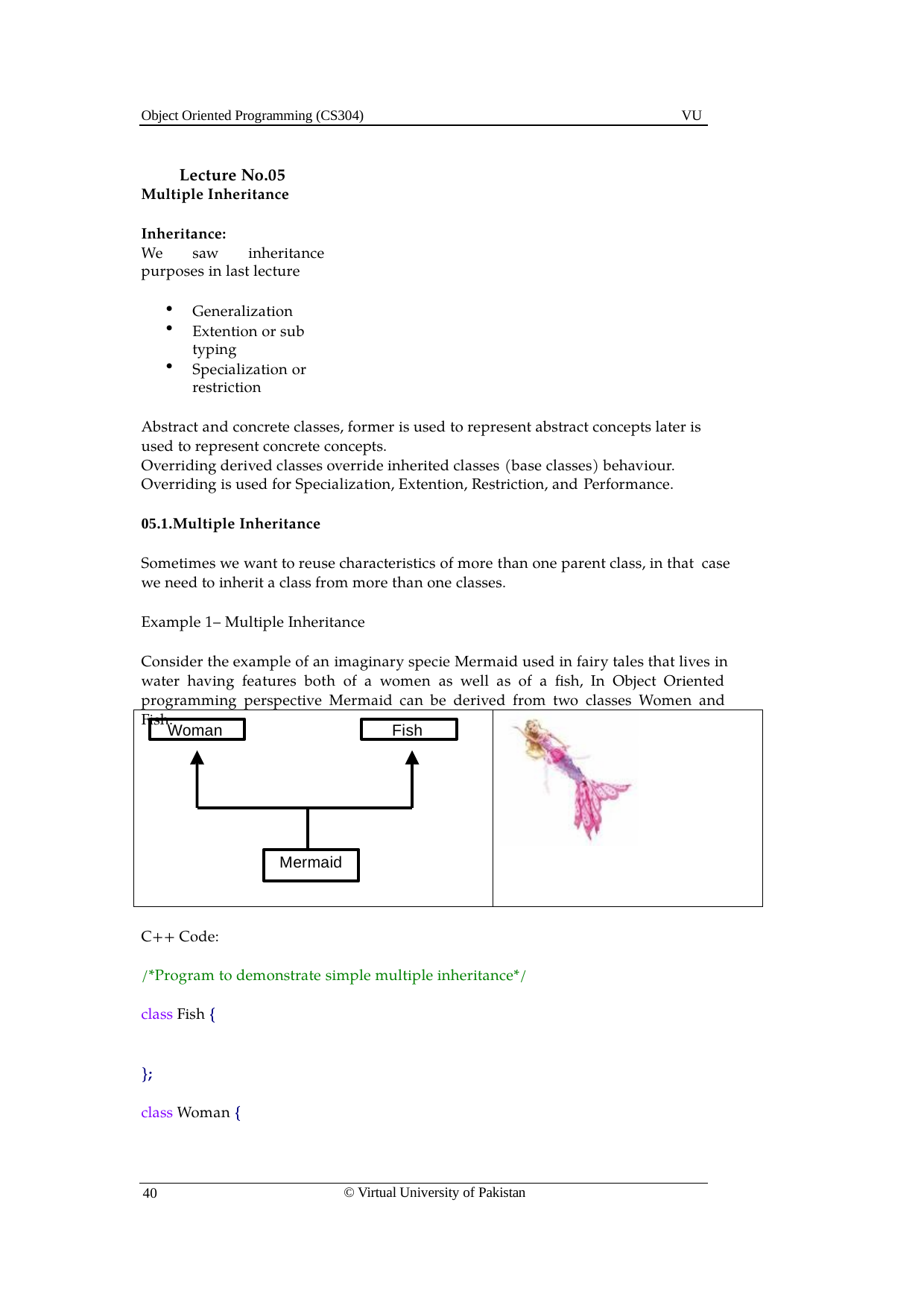

Object Oriented Programming (CS304)
VU

Lecture No.05
Multiple Inheritance

Inheritance:
We saw inheritance purposes in last lecture

Generalization
Extention or sub typing
Specialization or restriction

Abstract and concrete classes, former is used to represent abstract concepts later is   used to represent concrete concepts.
Overriding derived classes override inherited classes (base classes) behaviour.  Overriding is used for Specialization, Extention, Restriction, and Performance.

05.1.Multiple Inheritance

Sometimes we want to reuse characteristics of more than one parent class, in that  case we need to inherit a class from more than one classes.

Example 1– Multiple Inheritance

Consider the example of an imaginary specie Mermaid used in fairy tales that lives in  water having features both of a women as well as of a fish, In Object Oriented  programming perspective Mermaid can be derived from two classes Women and  Fish.

Woman
Fish

Mermaid

C++ Code:
/*Program to demonstrate simple multiple inheritance*/  class Fish {

};

class Woman {
© Virtual University of Pakistan

40